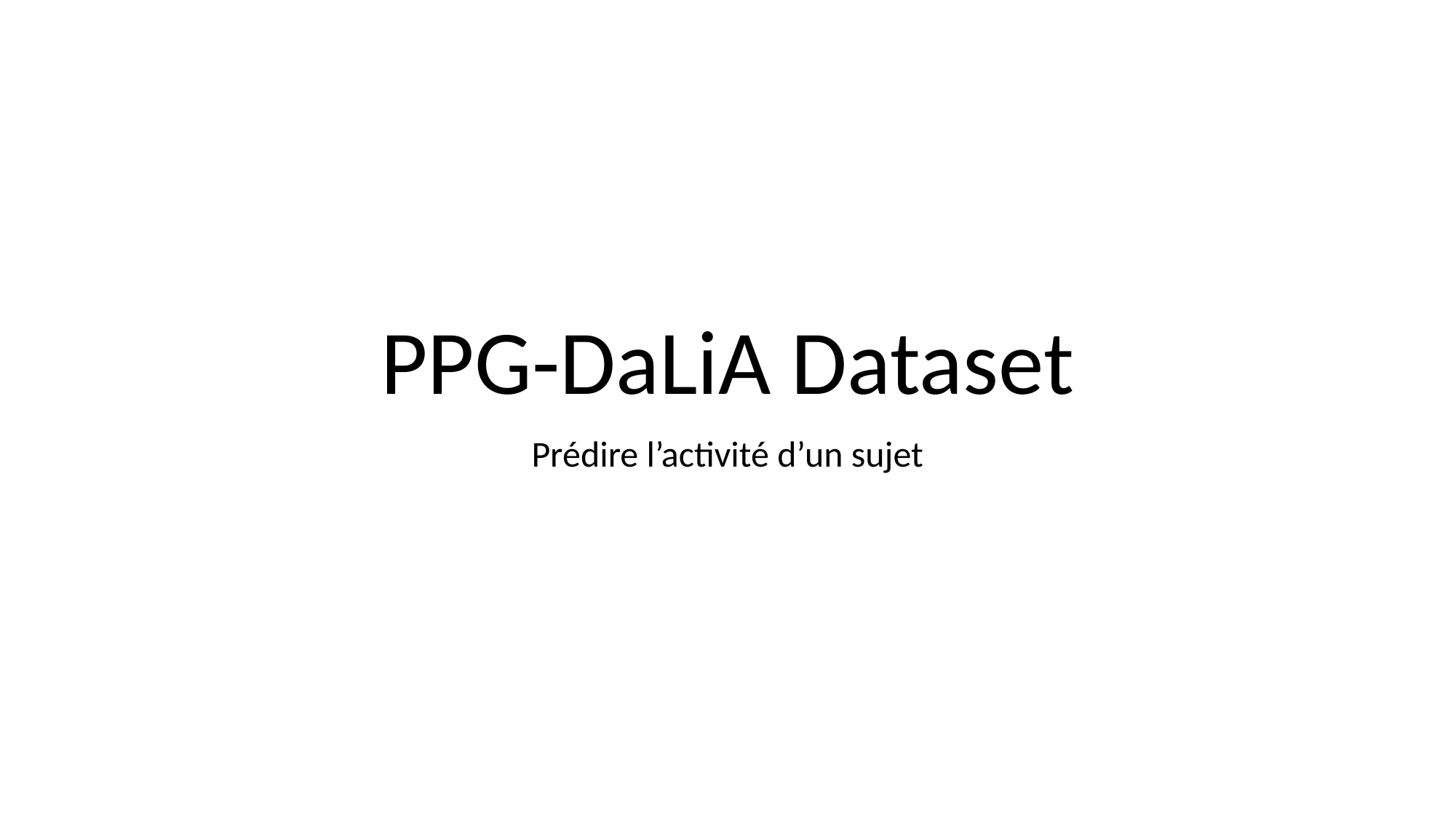

# PPG-DaLiA Dataset
Prédire l’activité d’un sujet